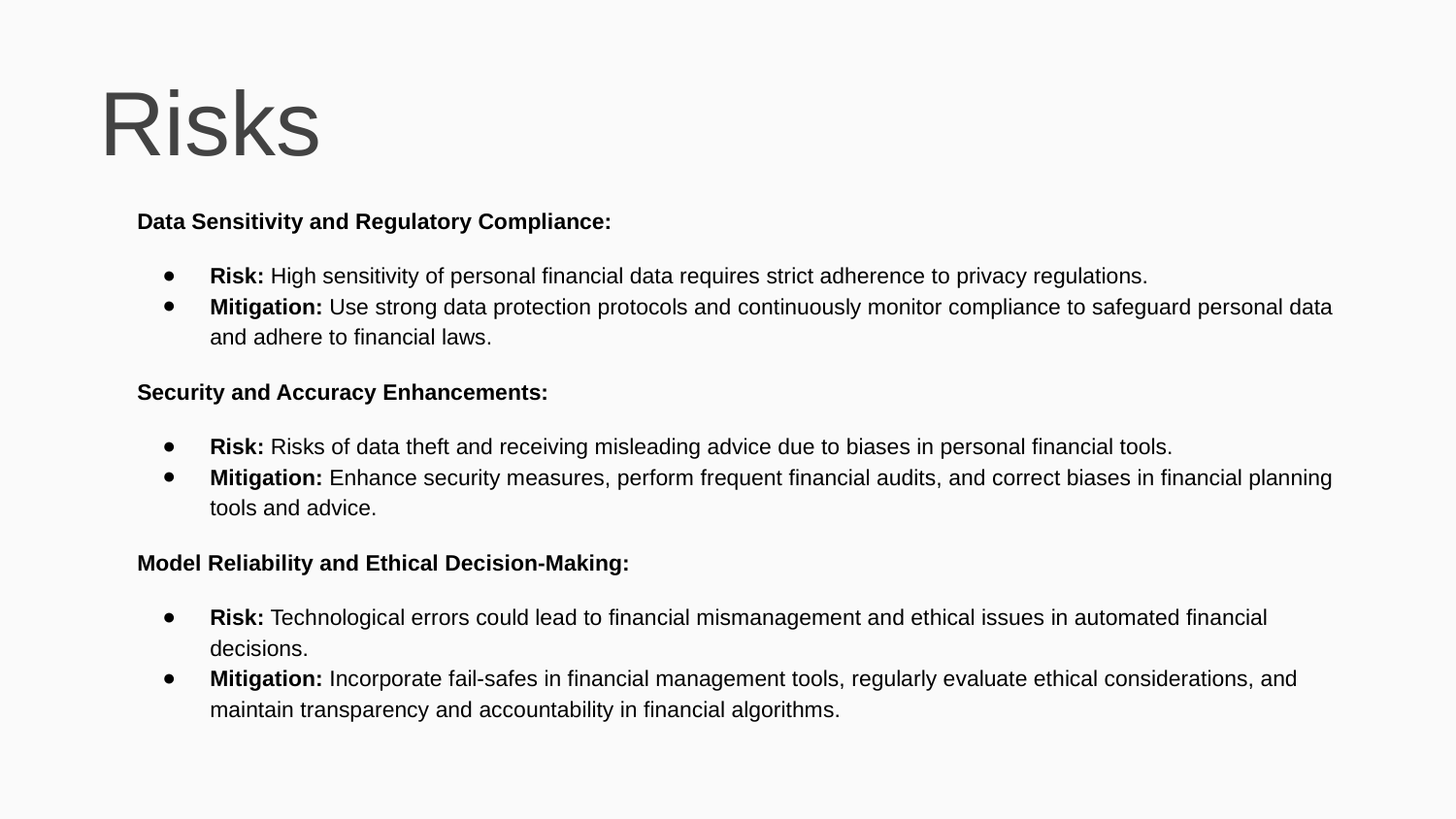

# Risks
Data Sensitivity and Regulatory Compliance:
Risk: High sensitivity of personal financial data requires strict adherence to privacy regulations.
Mitigation: Use strong data protection protocols and continuously monitor compliance to safeguard personal data and adhere to financial laws.
Security and Accuracy Enhancements:
Risk: Risks of data theft and receiving misleading advice due to biases in personal financial tools.
Mitigation: Enhance security measures, perform frequent financial audits, and correct biases in financial planning tools and advice.
Model Reliability and Ethical Decision-Making:
Risk: Technological errors could lead to financial mismanagement and ethical issues in automated financial decisions.
Mitigation: Incorporate fail-safes in financial management tools, regularly evaluate ethical considerations, and maintain transparency and accountability in financial algorithms.